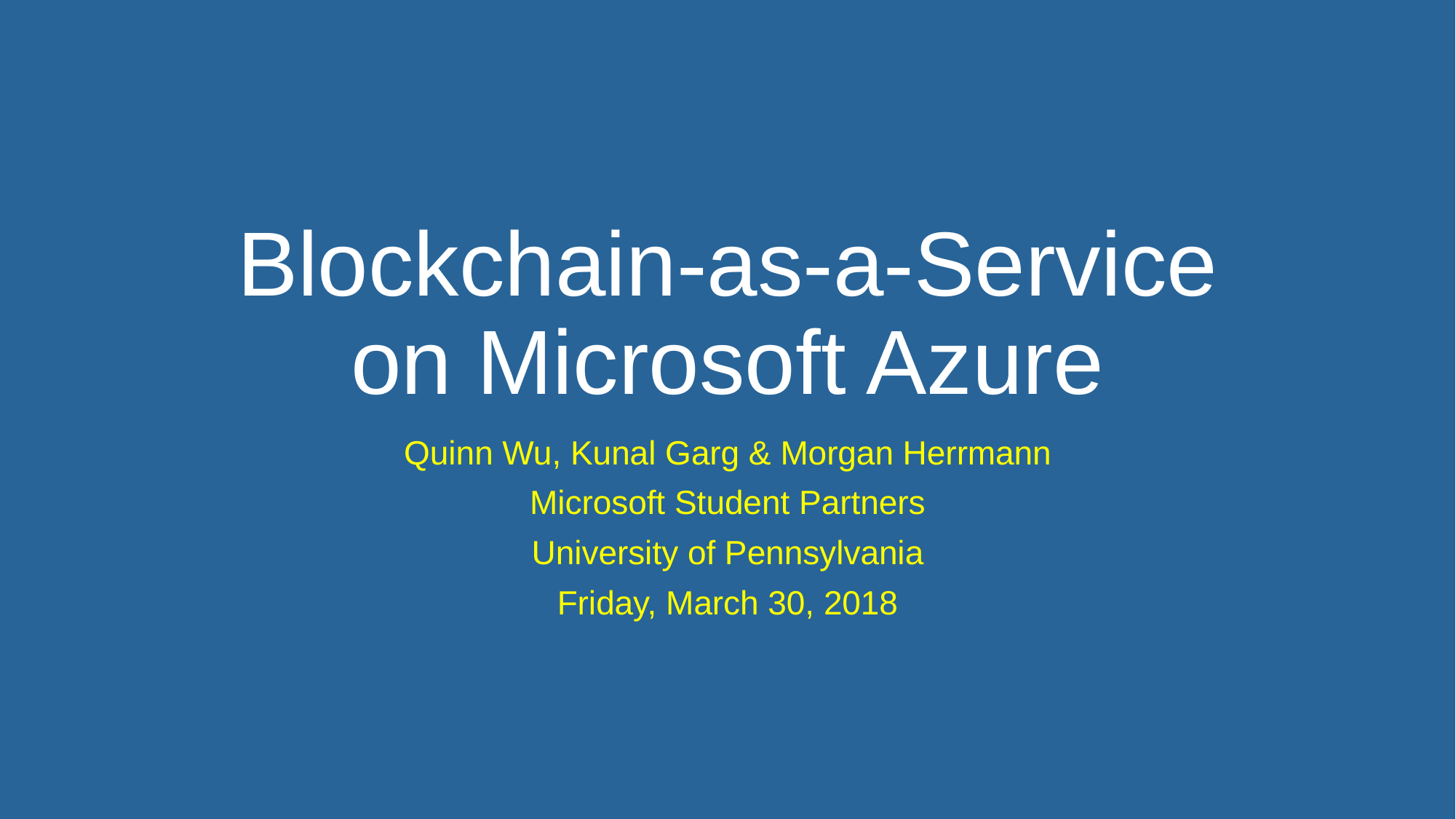

# Blockchain-as-a-Service on Microsoft Azure
Quinn Wu, Kunal Garg & Morgan Herrmann
Microsoft Student Partners
University of Pennsylvania
Friday, March 30, 2018